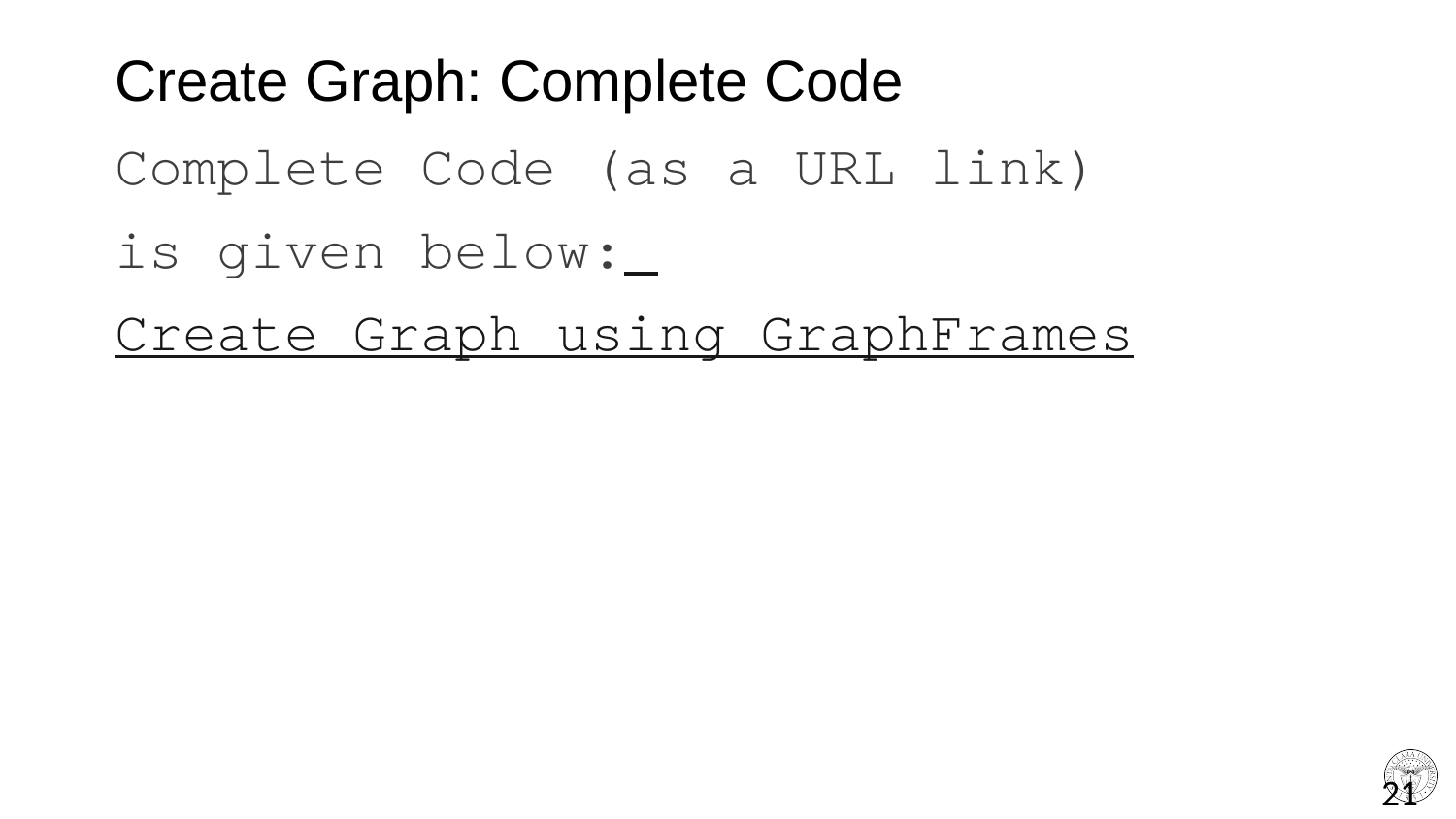

# Create Graph: Complete Code
Complete Code (as a URL link)
is given below:
Create Graph using GraphFrames

21